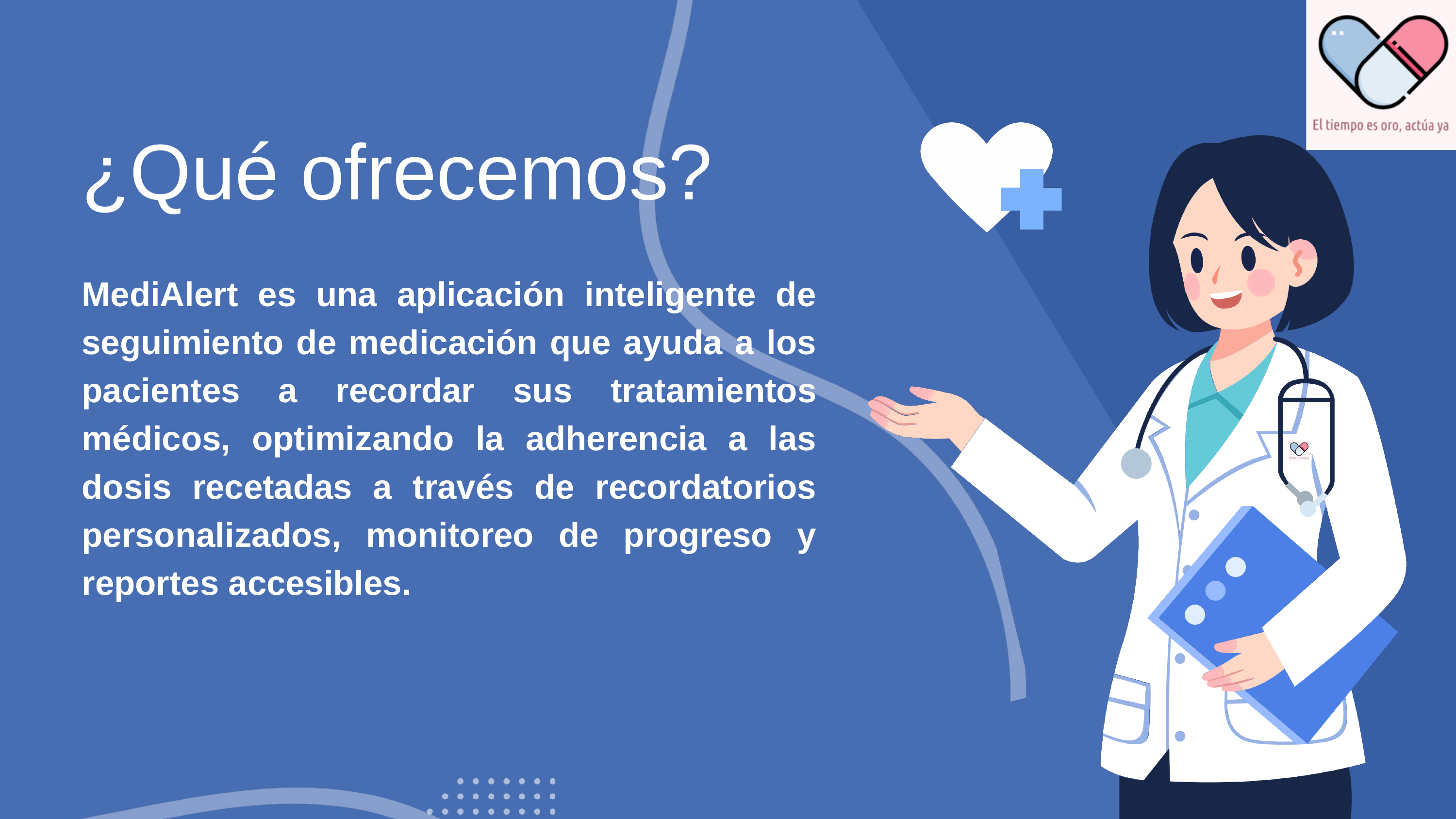

¿Qué ofrecemos?

MediAlert es una aplicación inteligente de seguimiento de medicación que ayuda a los pacientes a recordar sus tratamientos médicos, optimizando la adherencia a las dosis recetadas a través de recordatorios personalizados, monitoreo de progreso y reportes accesibles.